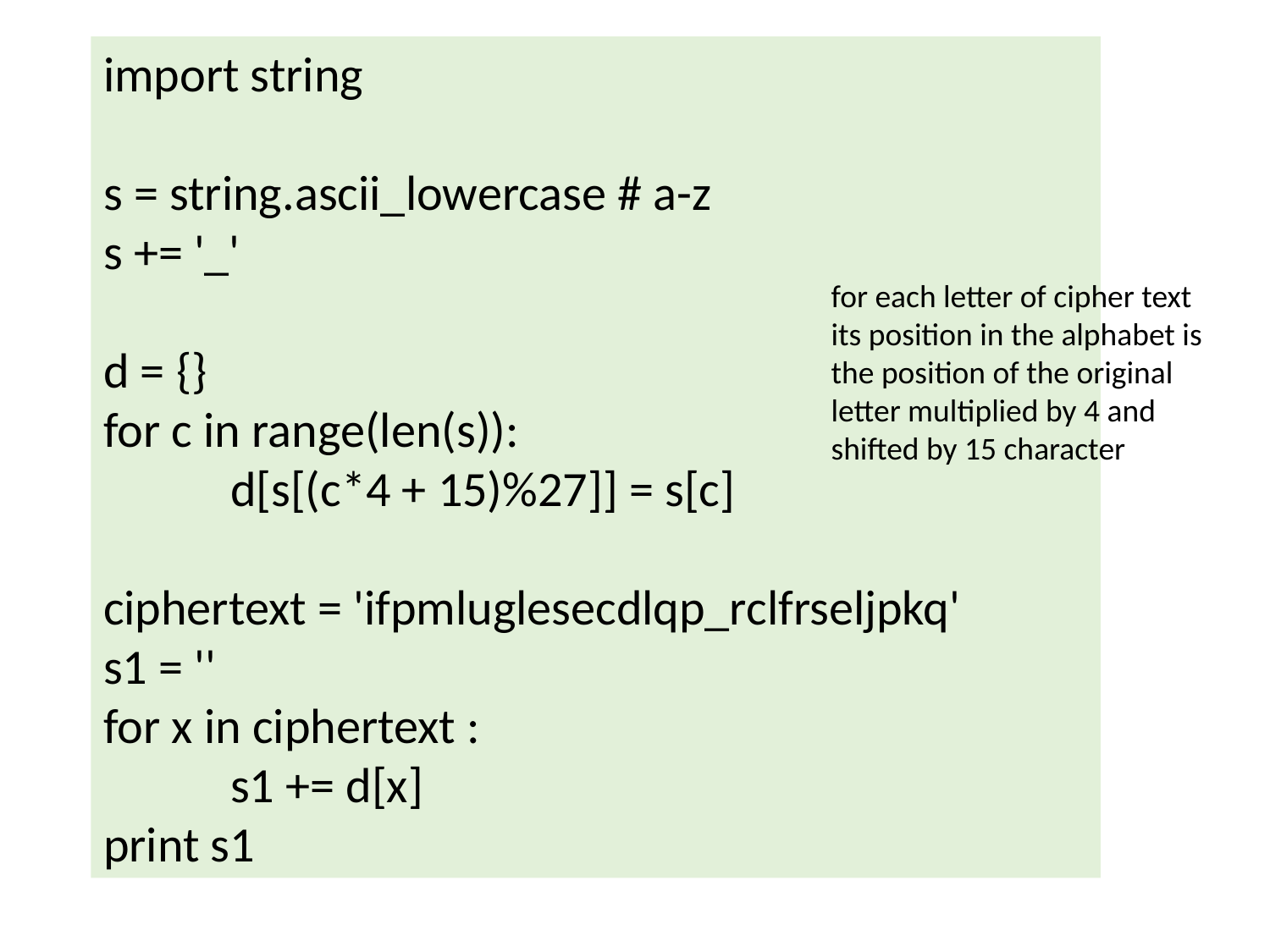

import string

s = string.ascii_lowercase # a-z
s += '_'

d = {}
for c in range(len(s)):
	d[s[(c*4 + 15)%27]] = s[c]

ciphertext = 'ifpmluglesecdlqp_rclfrseljpkq'
s1 = ''
for x in ciphertext :
	s1 += d[x]
print s1
for each letter of cipher text its position in the alphabet is the position of the original letter multiplied by 4 and shifted by 15 character